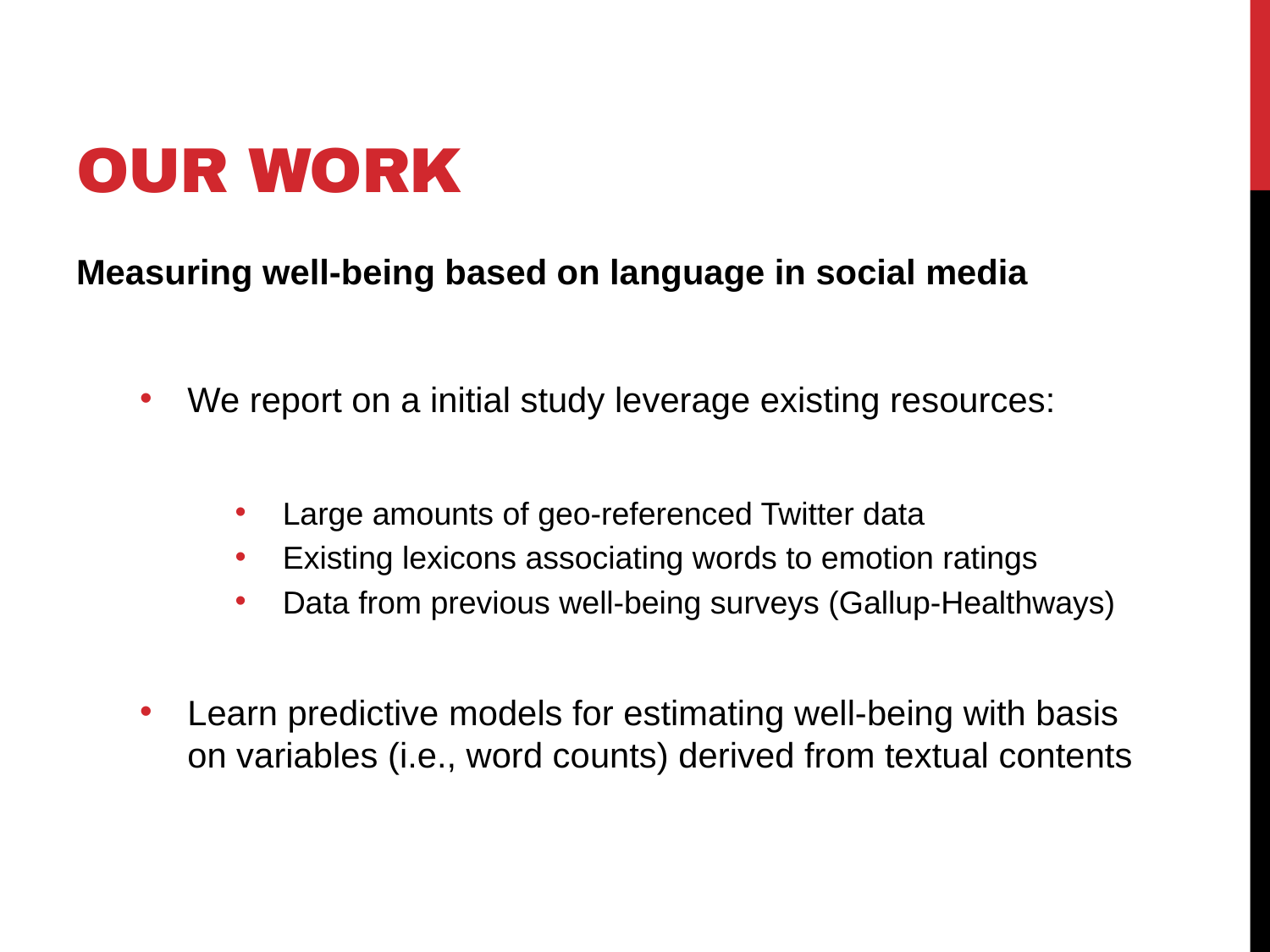

# Our Work
Measuring well-being based on language in social media

We report on a initial study leverage existing resources:

Large amounts of geo-referenced Twitter data
Existing lexicons associating words to emotion ratings
Data from previous well-being surveys (Gallup-Healthways)

Learn predictive models for estimating well-being with basis on variables (i.e., word counts) derived from textual contents